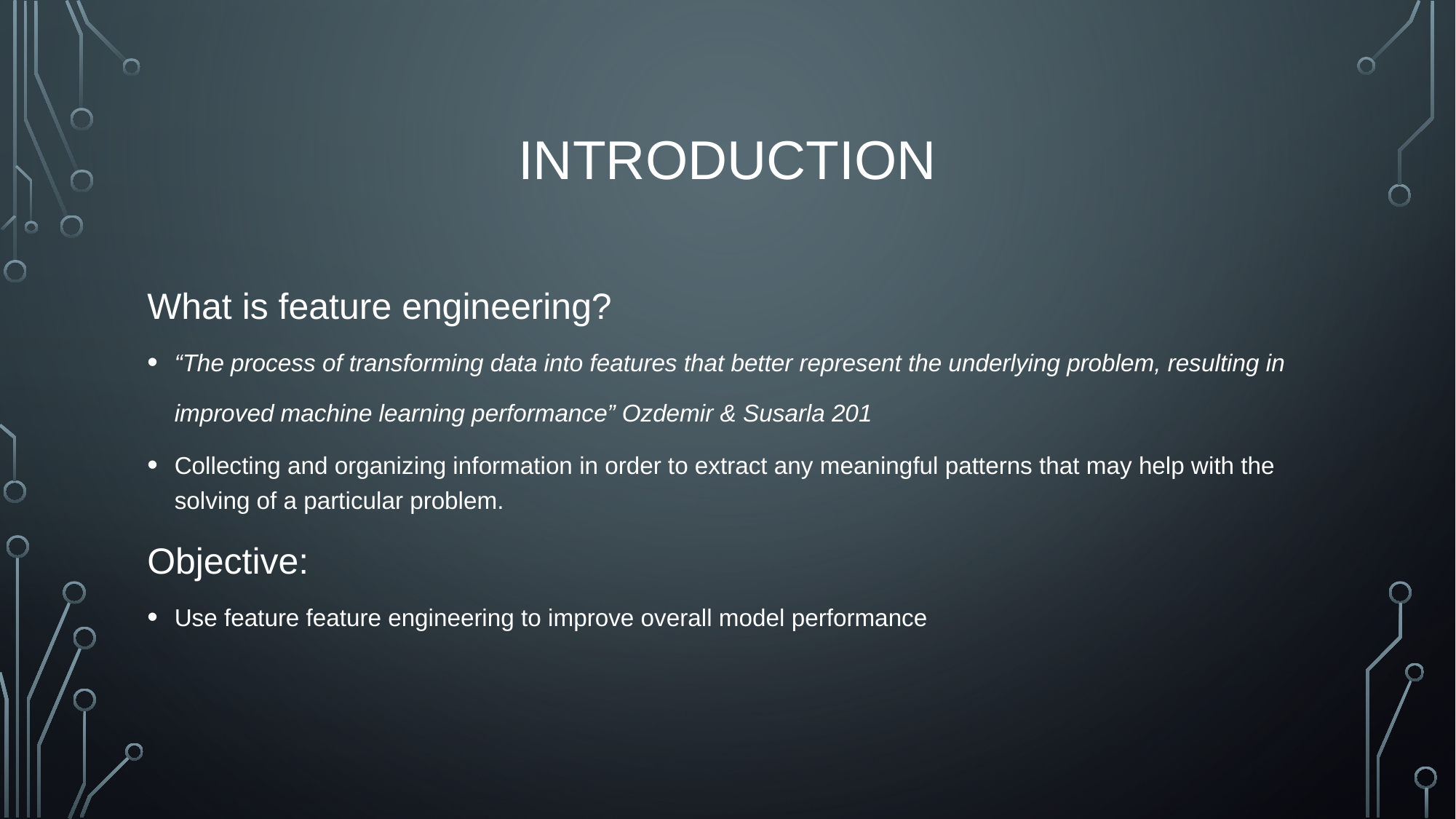

# Introduction
What is feature engineering?
“The process of transforming data into features that better represent the underlying problem, resulting in improved machine learning performance” Ozdemir & Susarla 201
Collecting and organizing information in order to extract any meaningful patterns that may help with the solving of a particular problem.
Objective:
Use feature feature engineering to improve overall model performance